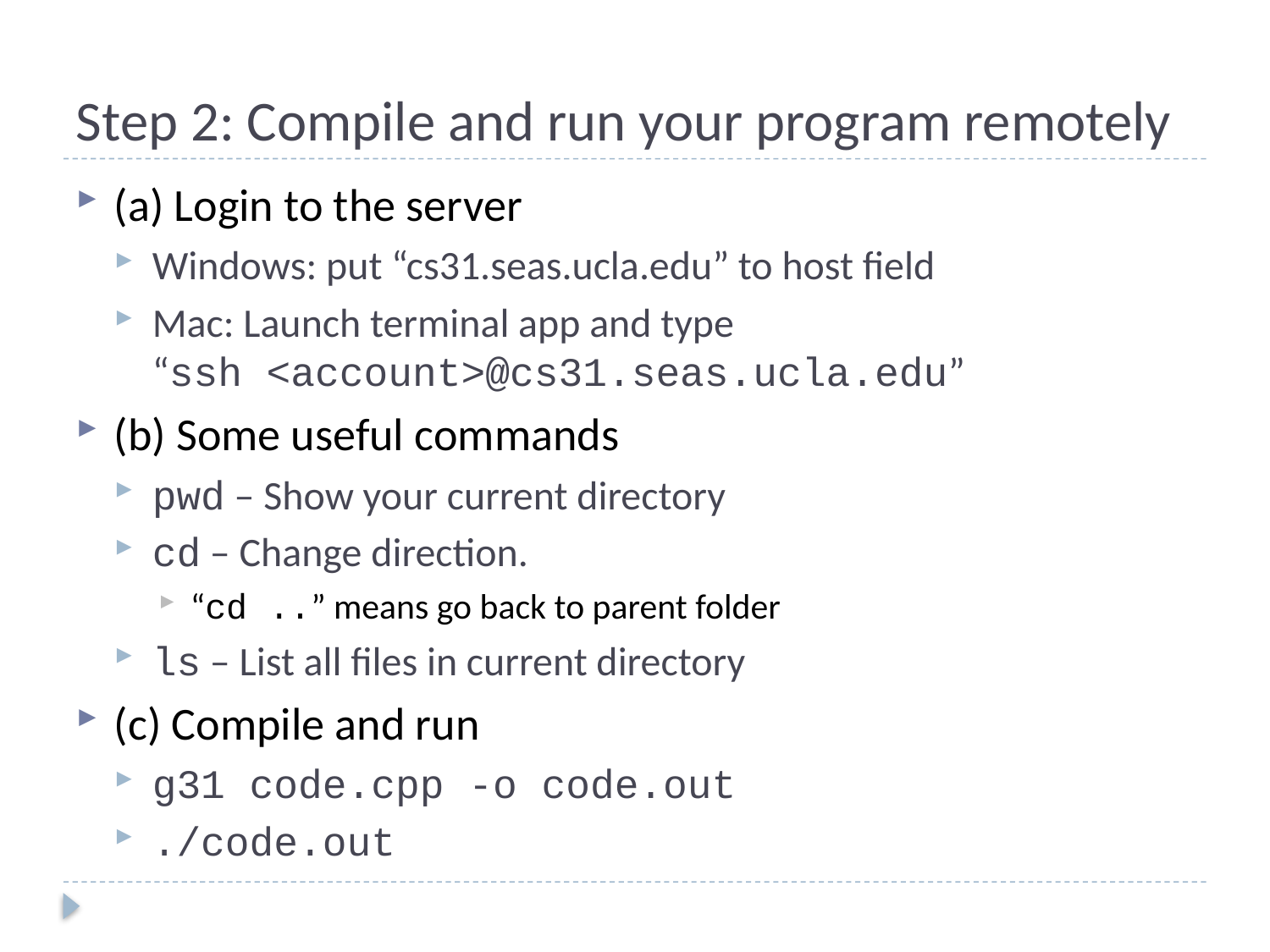

# Step 2: Compile and run your program remotely
(a) Login to the server
Windows: put “cs31.seas.ucla.edu” to host field
Mac: Launch terminal app and type
“ssh <account>@cs31.seas.ucla.edu”
(b) Some useful commands
pwd – Show your current directory
cd – Change direction.
“cd ..” means go back to parent folder
ls – List all files in current directory
(c) Compile and run
g31 code.cpp -o code.out
./code.out